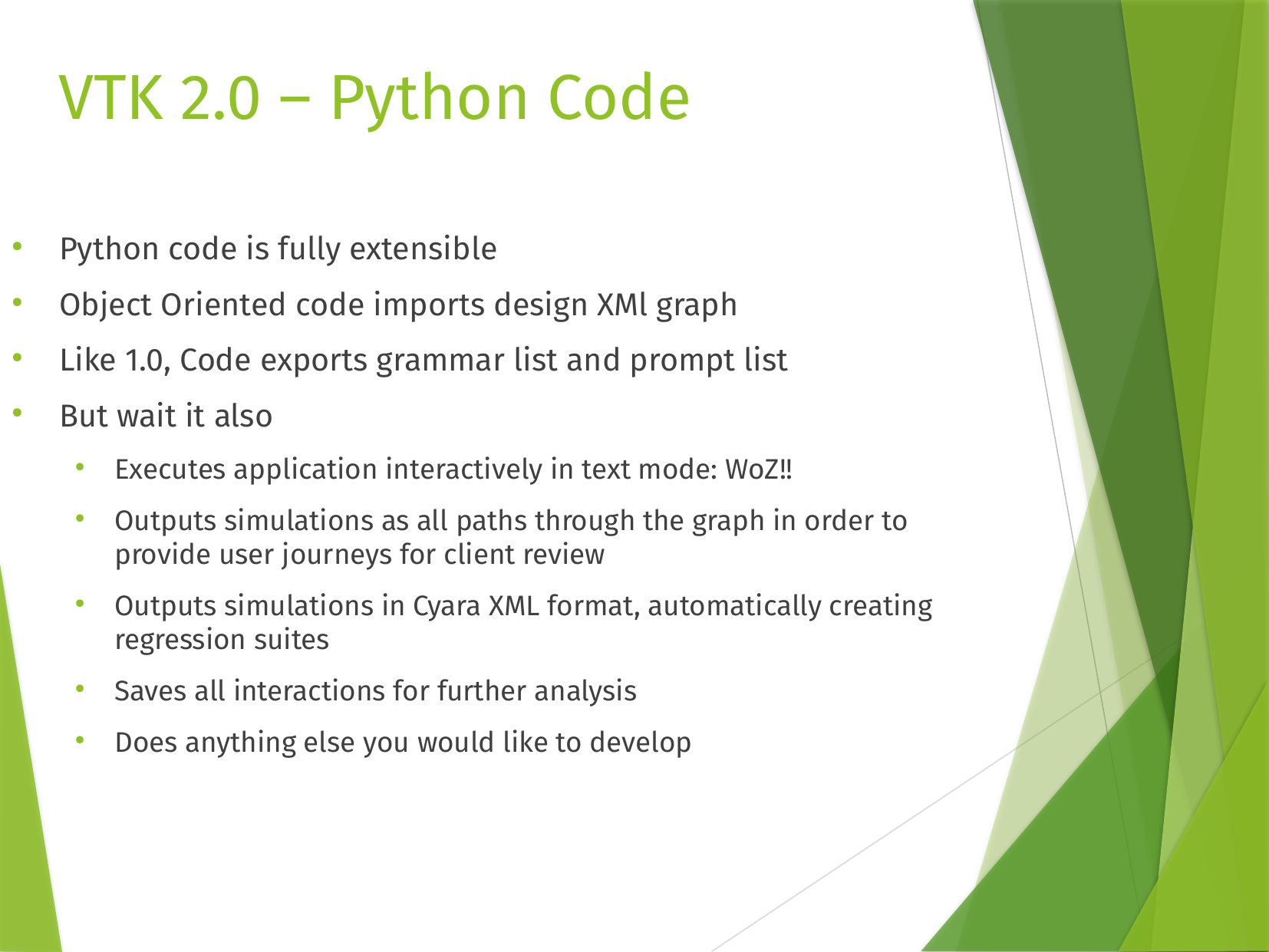

VTK 2.0 – Python Code
Python code is fully extensible
Object Oriented code imports design XMl graph
Like 1.0, Code exports grammar list and prompt list
But wait it also
Executes application interactively in text mode: WoZ!!
Outputs simulations as all paths through the graph in order to provide user journeys for client review
Outputs simulations in Cyara XML format, automatically creating regression suites
Saves all interactions for further analysis
Does anything else you would like to develop